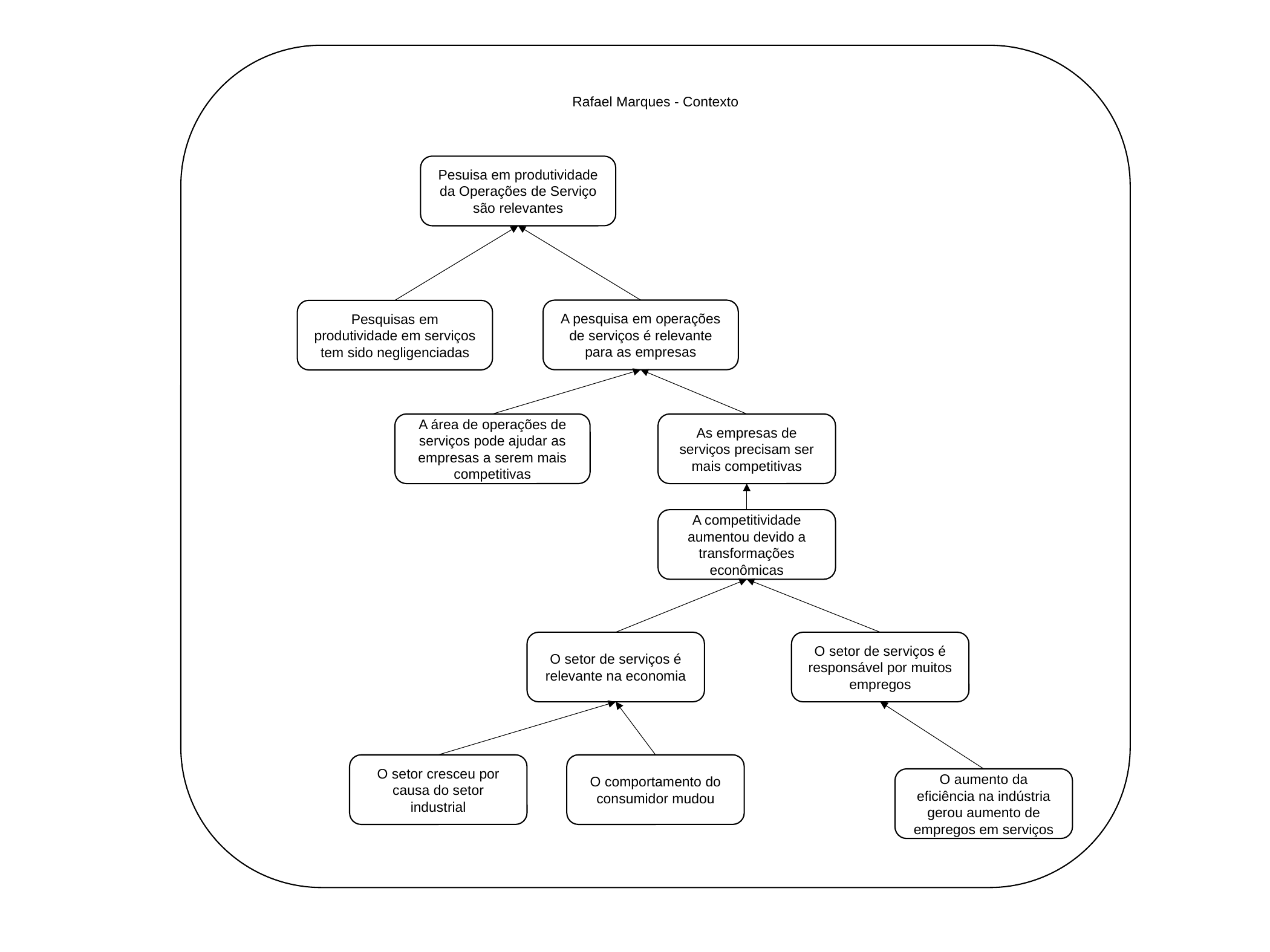

Rafael Marques - Contexto
Pesuisa em produtividade da Operações de Serviço são relevantes
A pesquisa em operações de serviços é relevante para as empresas
Pesquisas em produtividade em serviços tem sido negligenciadas
A área de operações de serviços pode ajudar as empresas a serem mais competitivas
As empresas de serviços precisam ser mais competitivas
A competitividade aumentou devido a transformações econômicas
O setor de serviços é relevante na economia
O setor de serviços é responsável por muitos empregos
O setor cresceu por causa do setor industrial
O comportamento do consumidor mudou
O aumento da eficiência na indústria gerou aumento de empregos em serviços